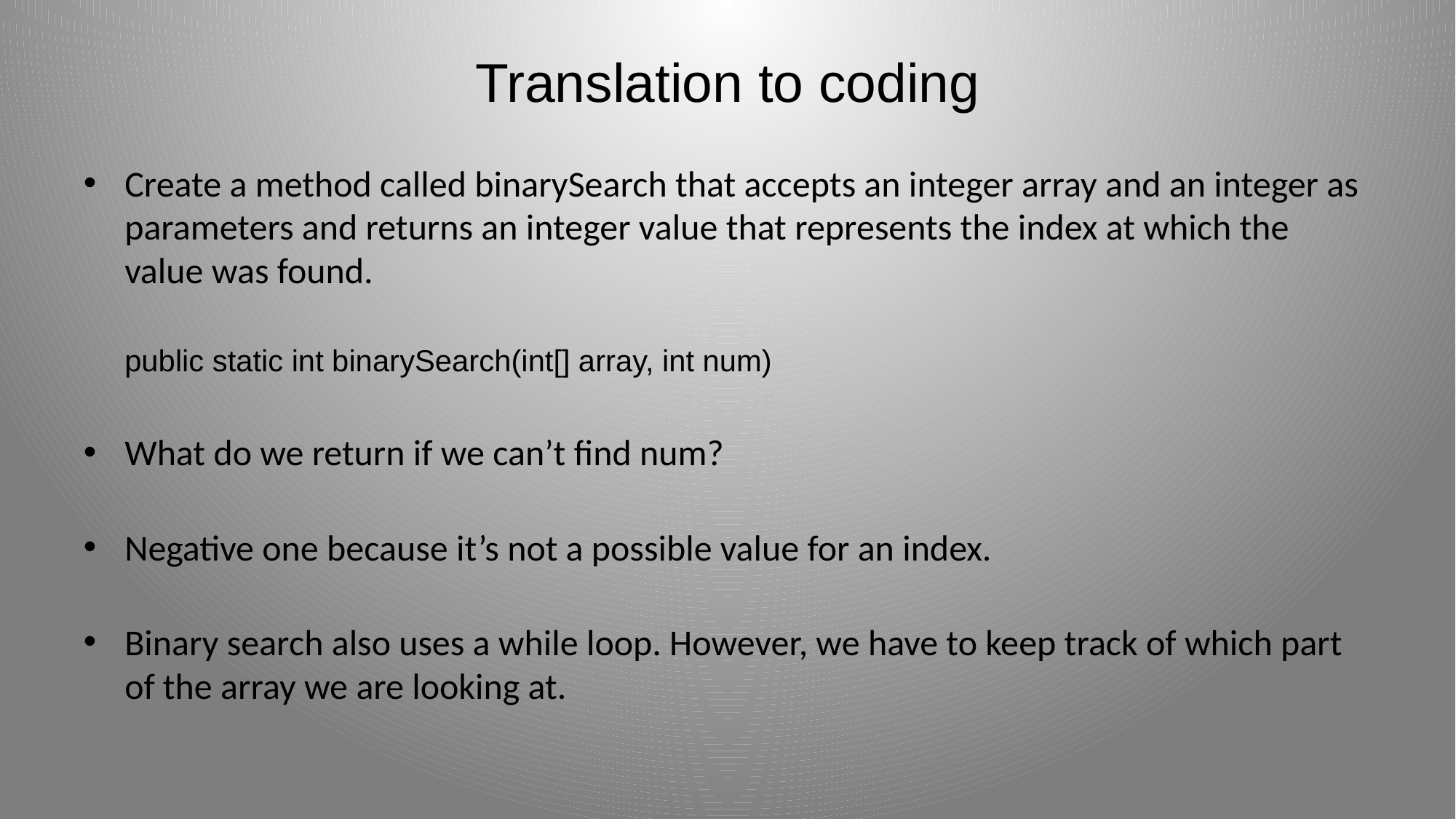

# Translation to coding
Create a method called binarySearch that accepts an integer array and an integer as parameters and returns an integer value that represents the index at which the value was found.
public static int binarySearch(int[] array, int num)
What do we return if we can’t find num?
Negative one because it’s not a possible value for an index.
Binary search also uses a while loop. However, we have to keep track of which part of the array we are looking at.